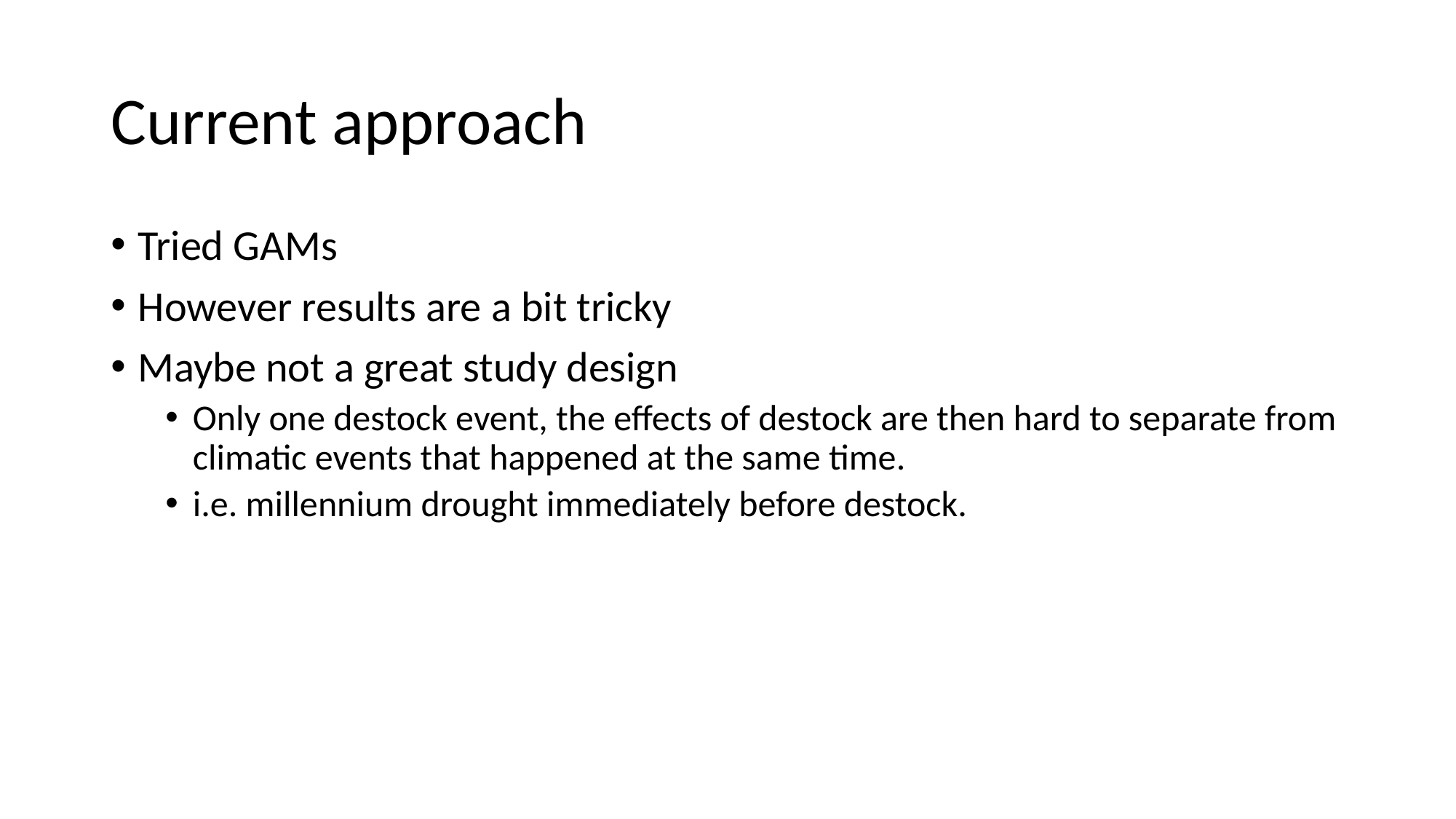

# Current approach
Tried GAMs
However results are a bit tricky
Maybe not a great study design
Only one destock event, the effects of destock are then hard to separate from climatic events that happened at the same time.
i.e. millennium drought immediately before destock.